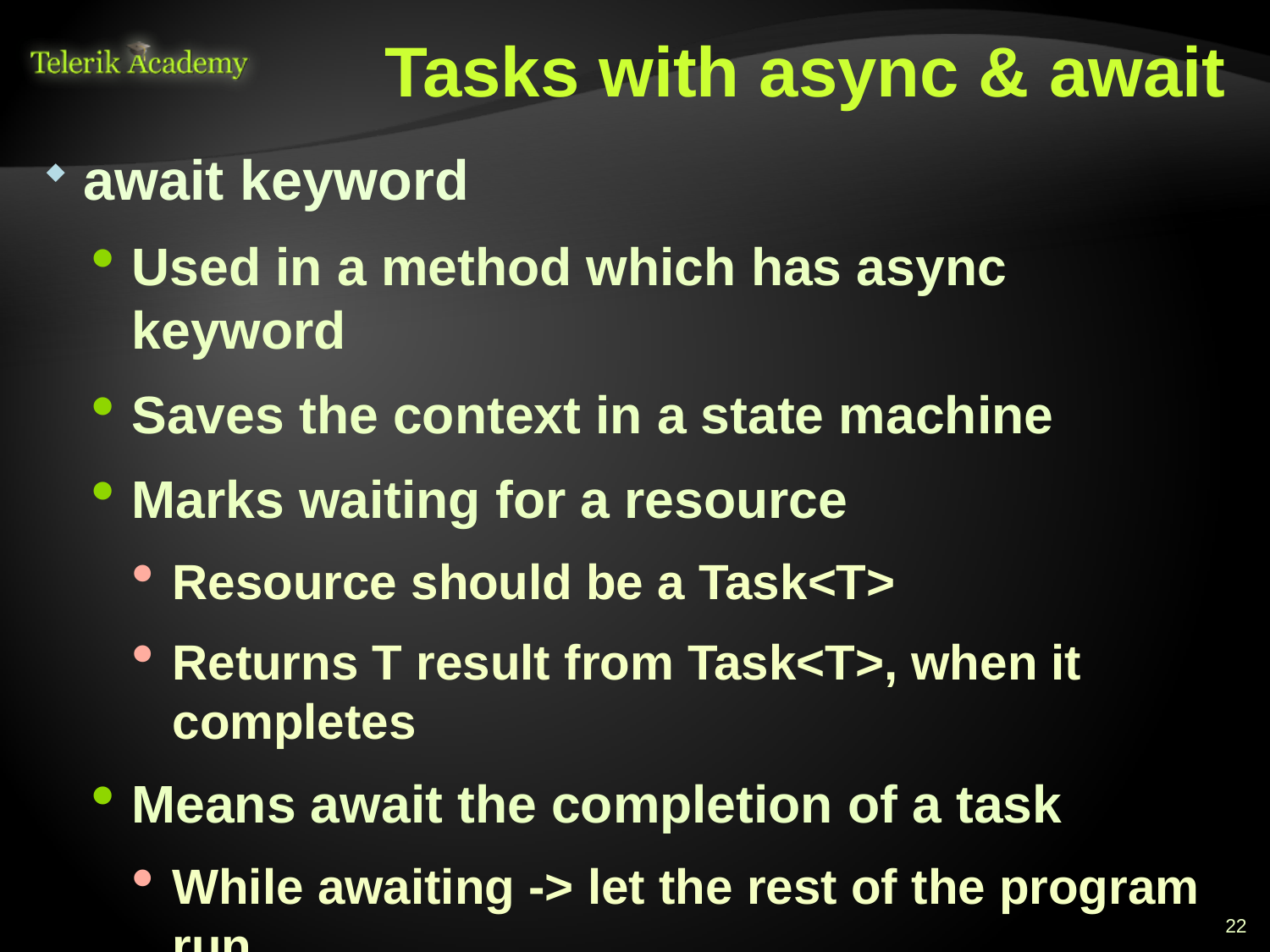

# Tasks with async & await
await keyword
Used in a method which has async keyword
Saves the context in a state machine
Marks waiting for a resource
Resource should be a Task<T>
Returns T result from Task<T>, when it completes
Means await the completion of a task
While awaiting -> let the rest of the program run
Awaiting over -> continue executing the next statements in the method
22